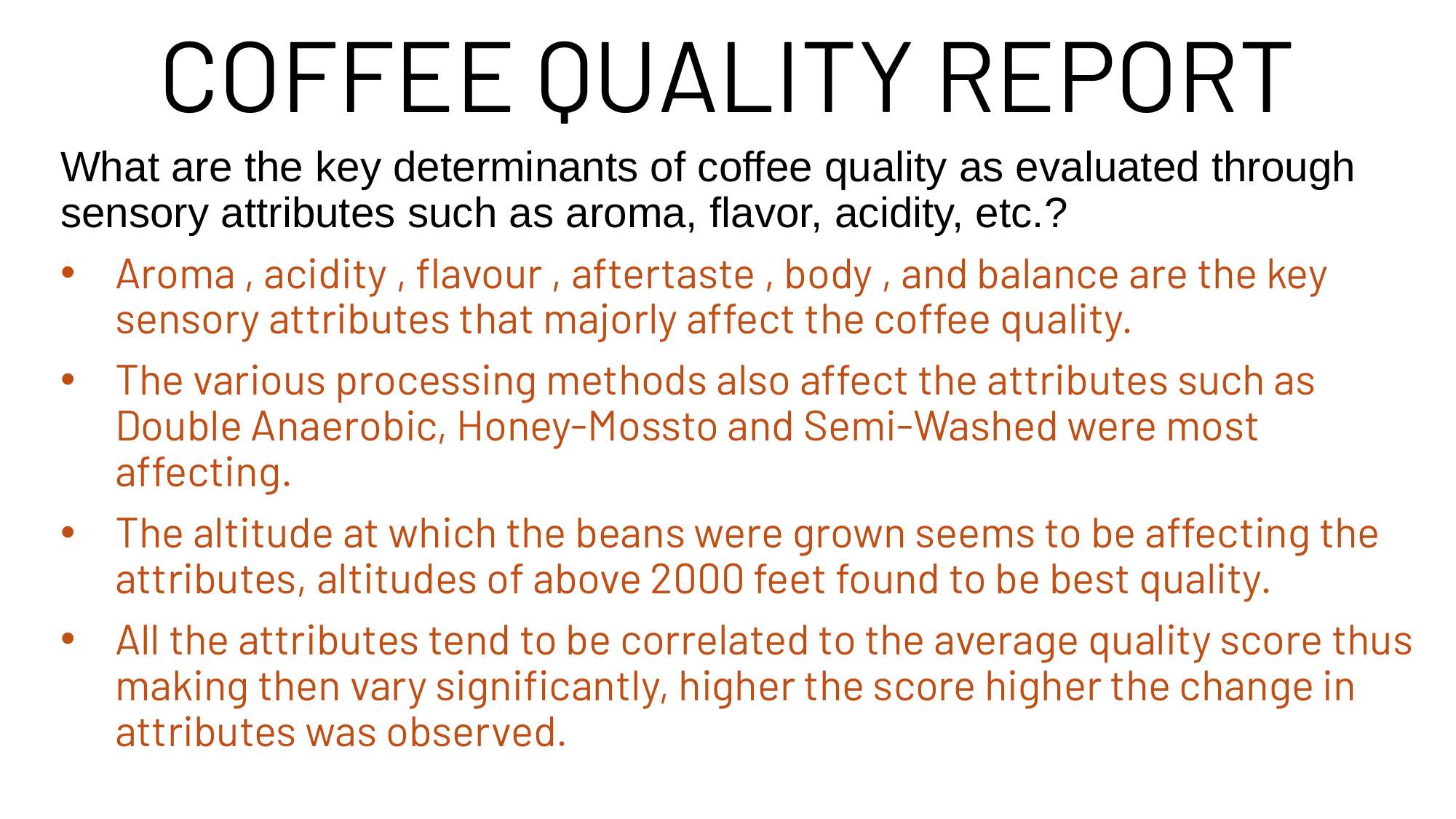

# COFFEE QUALITY REPORT
What are the key determinants of coffee quality as evaluated through sensory attributes such as aroma, flavor, acidity, etc.?
Aroma , acidity , flavour , aftertaste , body , and balance are the key sensory attributes that majorly affect the coffee quality.
The various processing methods also affect the attributes such as Double Anaerobic, Honey-Mossto and Semi-Washed were most affecting.
The altitude at which the beans were grown seems to be affecting the attributes, altitudes of above 2000 feet found to be best quality.
All the attributes tend to be correlated to the average quality score thus making then vary significantly, higher the score higher the change in attributes was observed.